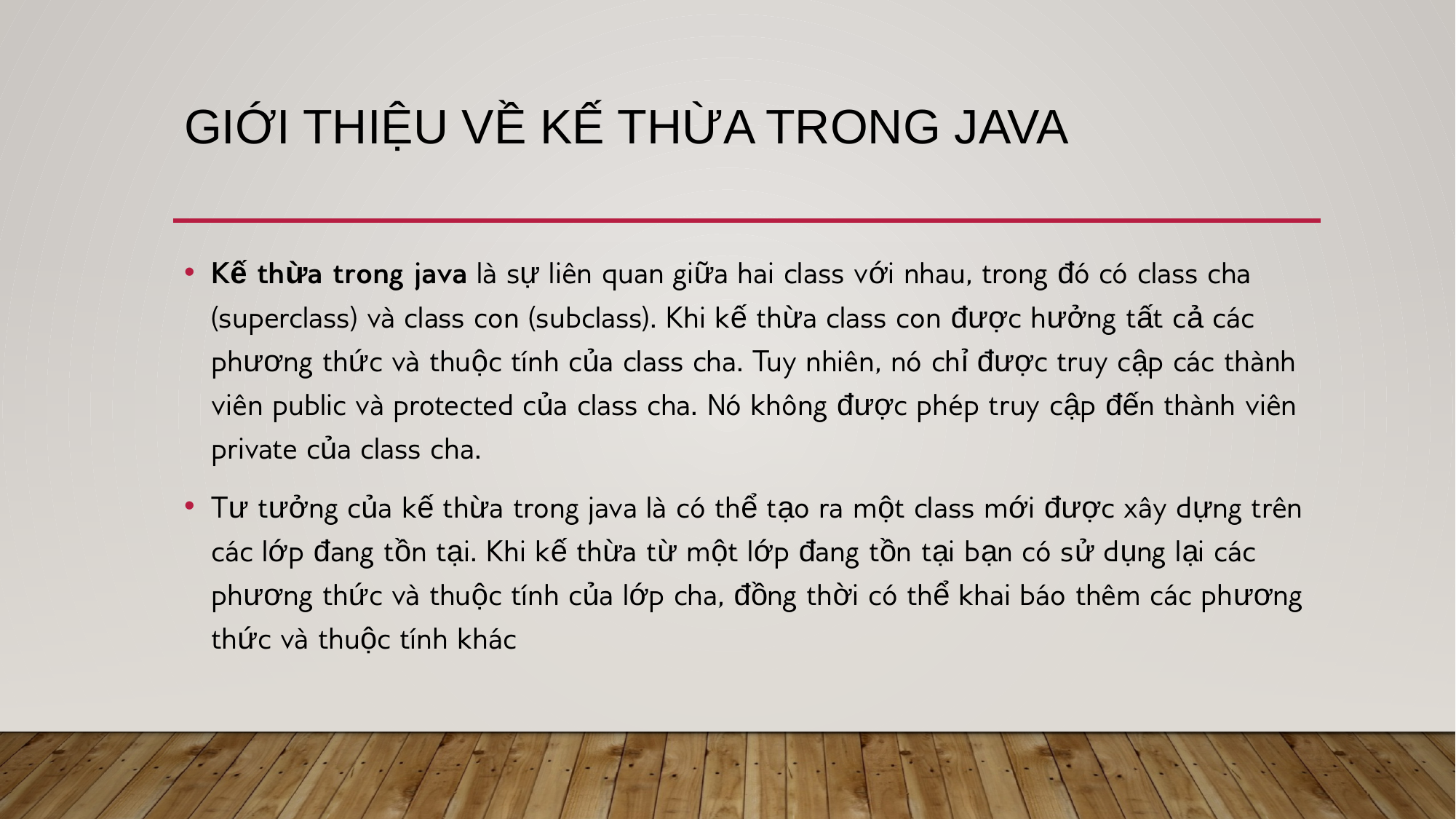

# Giới thiệu về kế thừa trong java
Kế thừa trong java là sự liên quan giữa hai class với nhau, trong đó có class cha (superclass) và class con (subclass). Khi kế thừa class con được hưởng tất cả các phương thức và thuộc tính của class cha. Tuy nhiên, nó chỉ được truy cập các thành viên public và protected của class cha. Nó không được phép truy cập đến thành viên private của class cha.
Tư tưởng của kế thừa trong java là có thể tạo ra một class mới được xây dựng trên các lớp đang tồn tại. Khi kế thừa từ một lớp đang tồn tại bạn có sử dụng lại các phương thức và thuộc tính của lớp cha, đồng thời có thể khai báo thêm các phương thức và thuộc tính khác